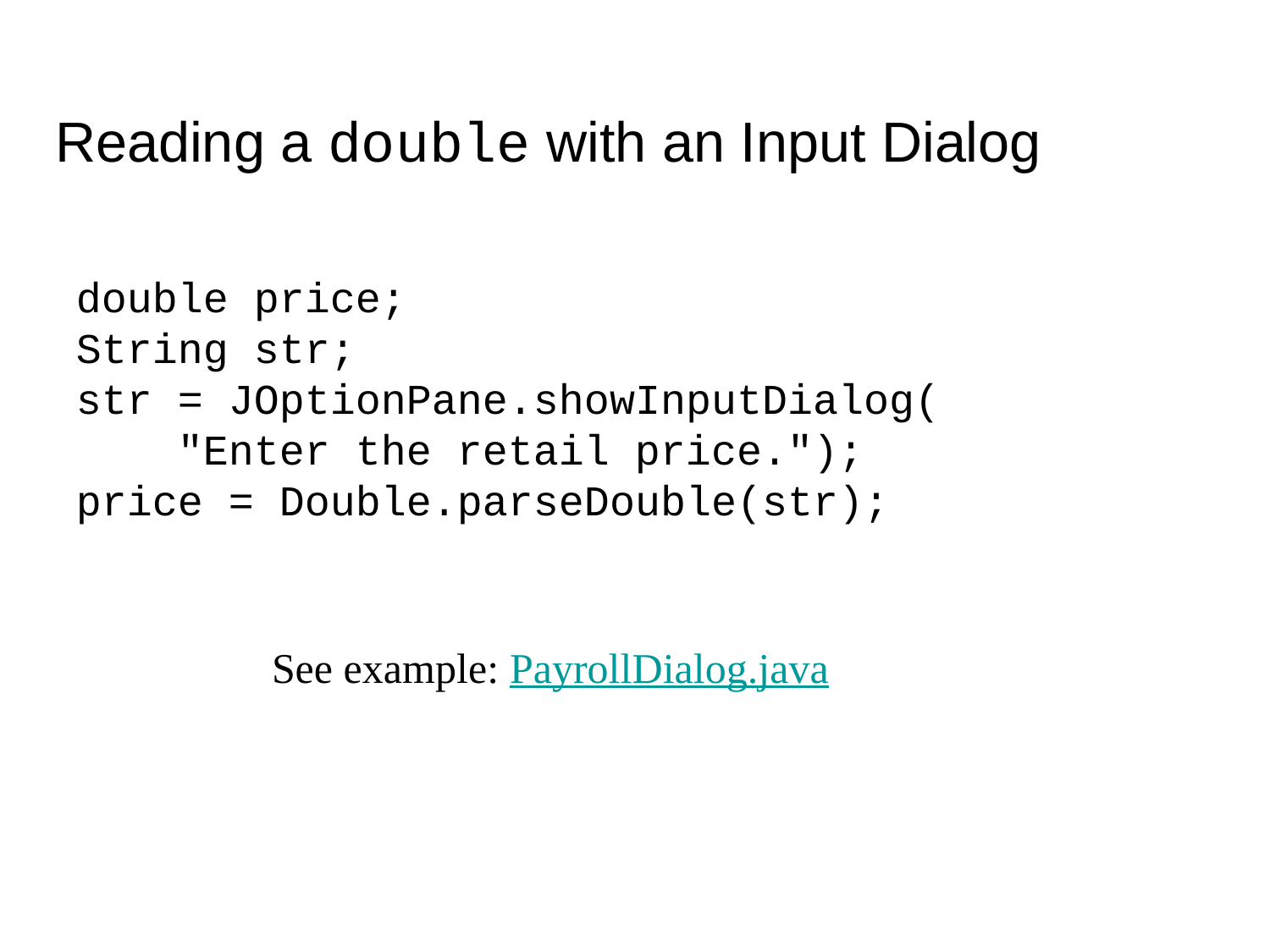

Reading a double with an Input Dialog
double price;
String str;
str = JOptionPane.showInputDialog(
    "Enter the retail price.");
price = Double.parseDouble(str);
See example: PayrollDialog.java